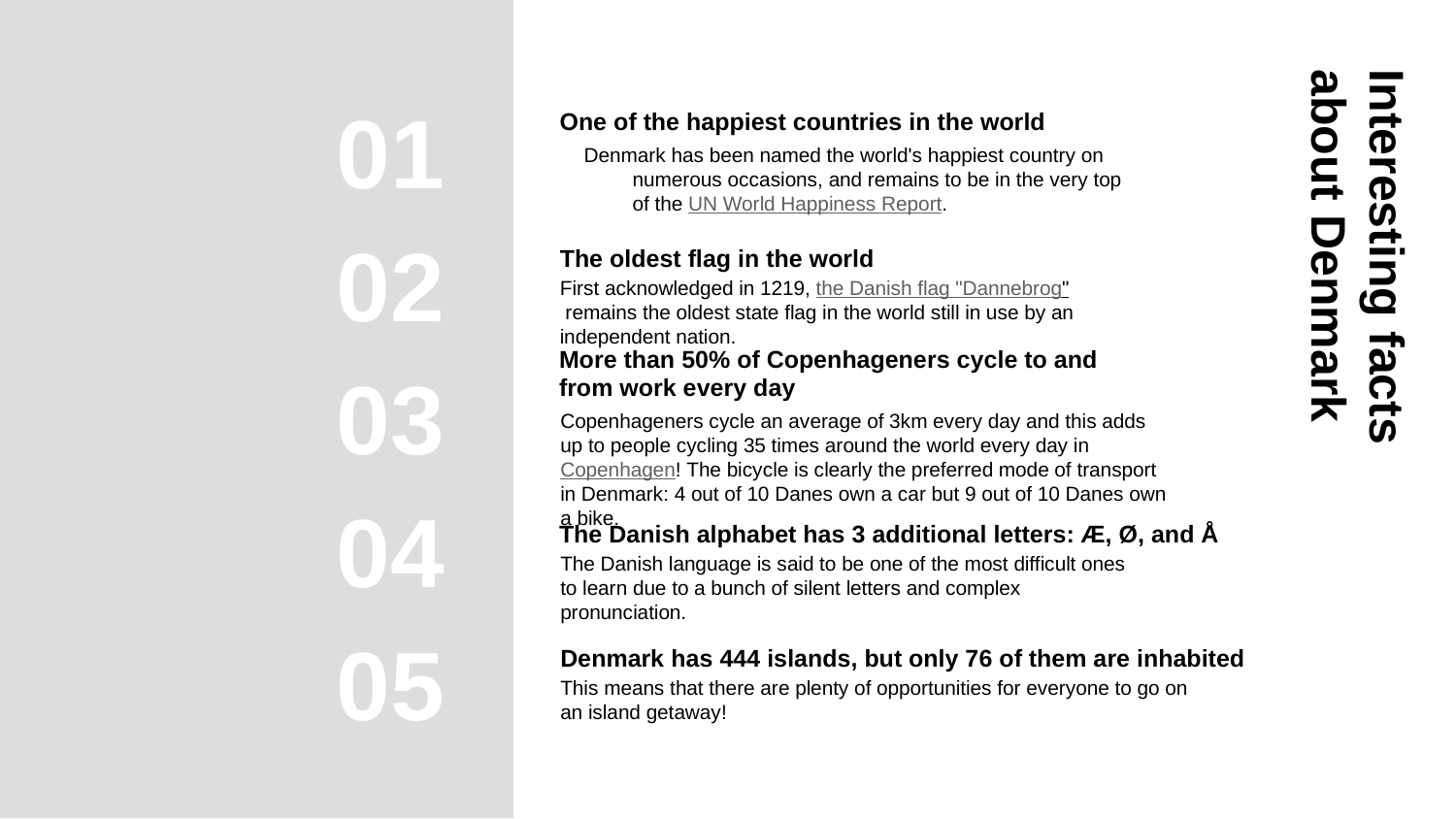

# One of the happiest countries in the world
01
Denmark has been named the world's happiest country on numerous occasions, and remains to be in the very top of the UN World Happiness Report.

The oldest flag in the world
02
Interesting facts about Denmark
First acknowledged in 1219, the Danish flag "Dannebrog" remains the oldest state flag in the world still in use by an independent nation.
More than 50% of Copenhageners cycle to and from work every day
03
Copenhageners cycle an average of 3km every day and this adds up to people cycling 35 times around the world every day in Copenhagen! The bicycle is clearly the preferred mode of transport in Denmark: 4 out of 10 Danes own a car but 9 out of 10 Danes own a bike.
The Danish alphabet has 3 additional letters: Æ, Ø, and Å
04
The Danish language is said to be one of the most difficult ones to learn due to a bunch of silent letters and complex pronunciation.
Denmark has 444 islands, but only 76 of them are inhabited
05
This means that there are plenty of opportunities for everyone to go on an island getaway!